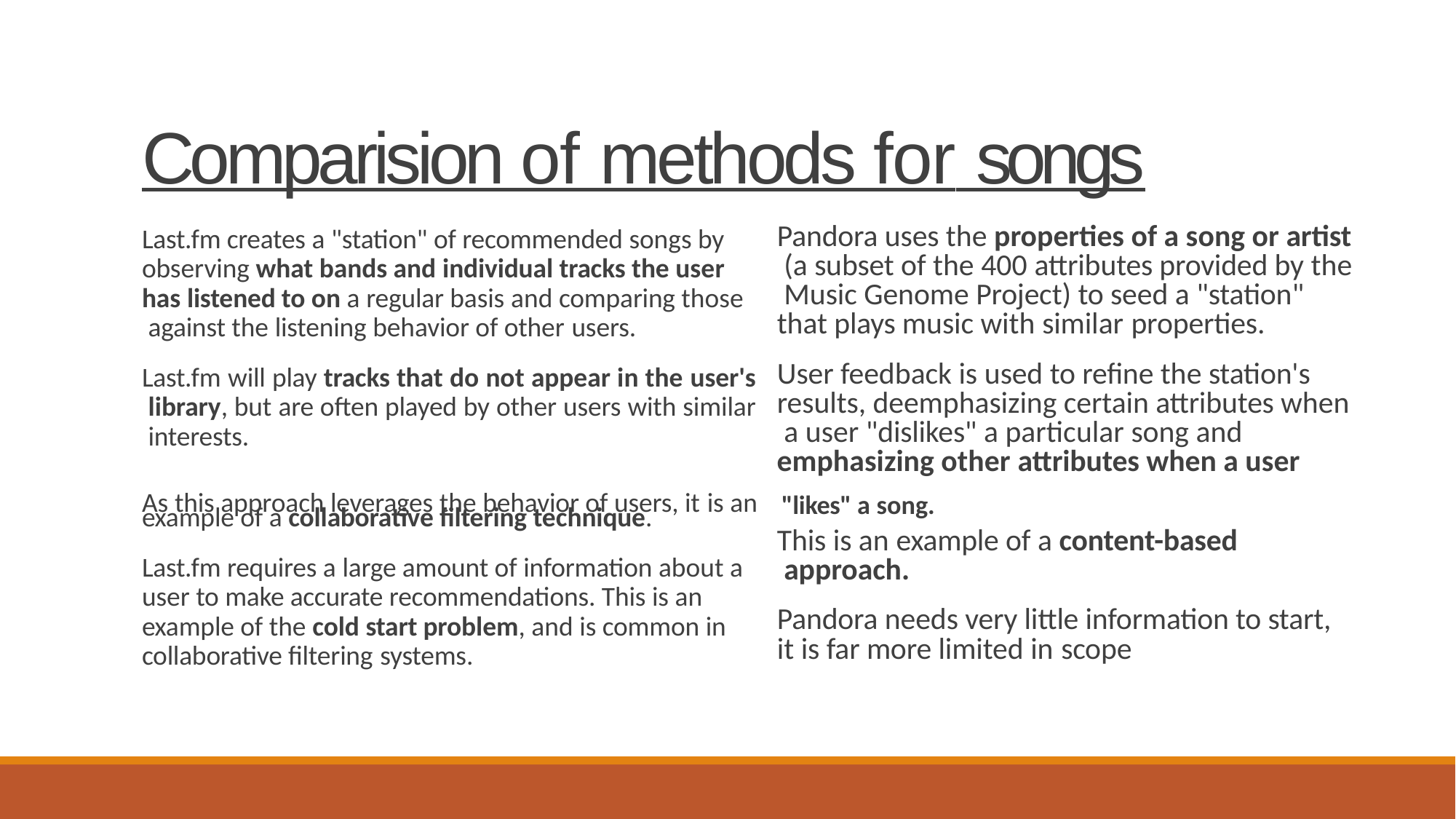

# Comparision of methods for songs
Pandora uses the properties of a song or artist  (a subset of the 400 attributes provided by the  Music Genome Project) to seed a "station"  that plays music with similar properties.
User feedback is used to refine the station's  results, deemphasizing certain attributes when  a user "dislikes" a particular song and
Last.fm creates a "station" of recommended songs by  observing what bands and individual tracks the user  has listened to on a regular basis and comparing those  against the listening behavior of other users.
Last.fm will play tracks that do not appear in the user's  library, but are often played by other users with similar  interests.
emphasizing other attributes when a user
As this approach leverages the behavior of users, it is an	"likes" a song.
example of a collaborative filtering technique.
Last.fm requires a large amount of information about a  user to make accurate recommendations. This is an  example of the cold start problem, and is common in  collaborative filtering systems.
This is an example of a content-based  approach.
Pandora needs very little information to start,  it is far more limited in scope